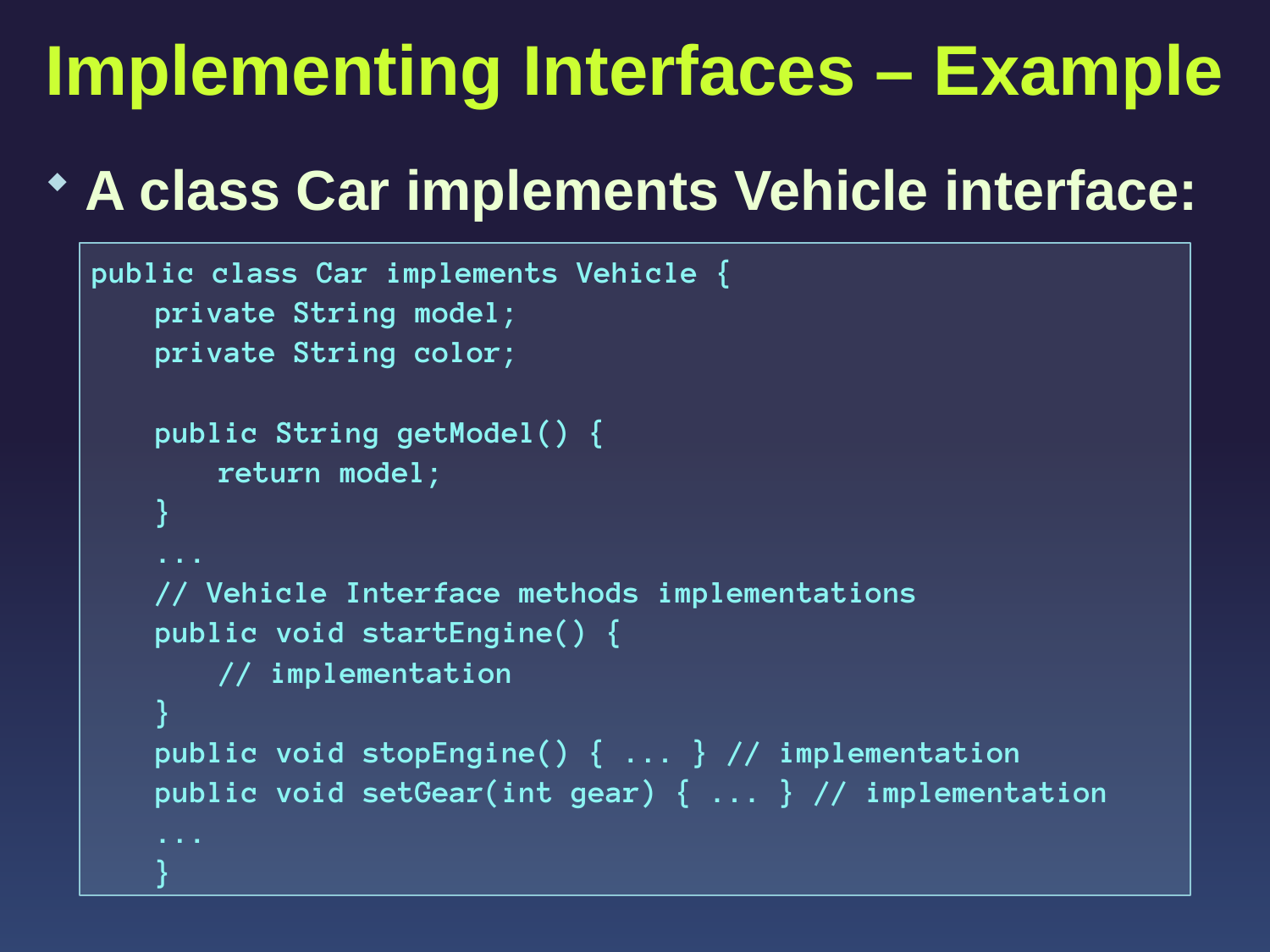

# Implementing Interfaces – Example
A class Car implements Vehicle interface:

public class Car implements Vehicle {
private String model;
private String color;

public String getModel() {
return model;
}
...
// Vehicle Interface methods implementations
public void startEngine() {
// implementation
}
public void stopEngine() { ... } // implementation
public void setGear(int gear) { ... } // implementation
...
}